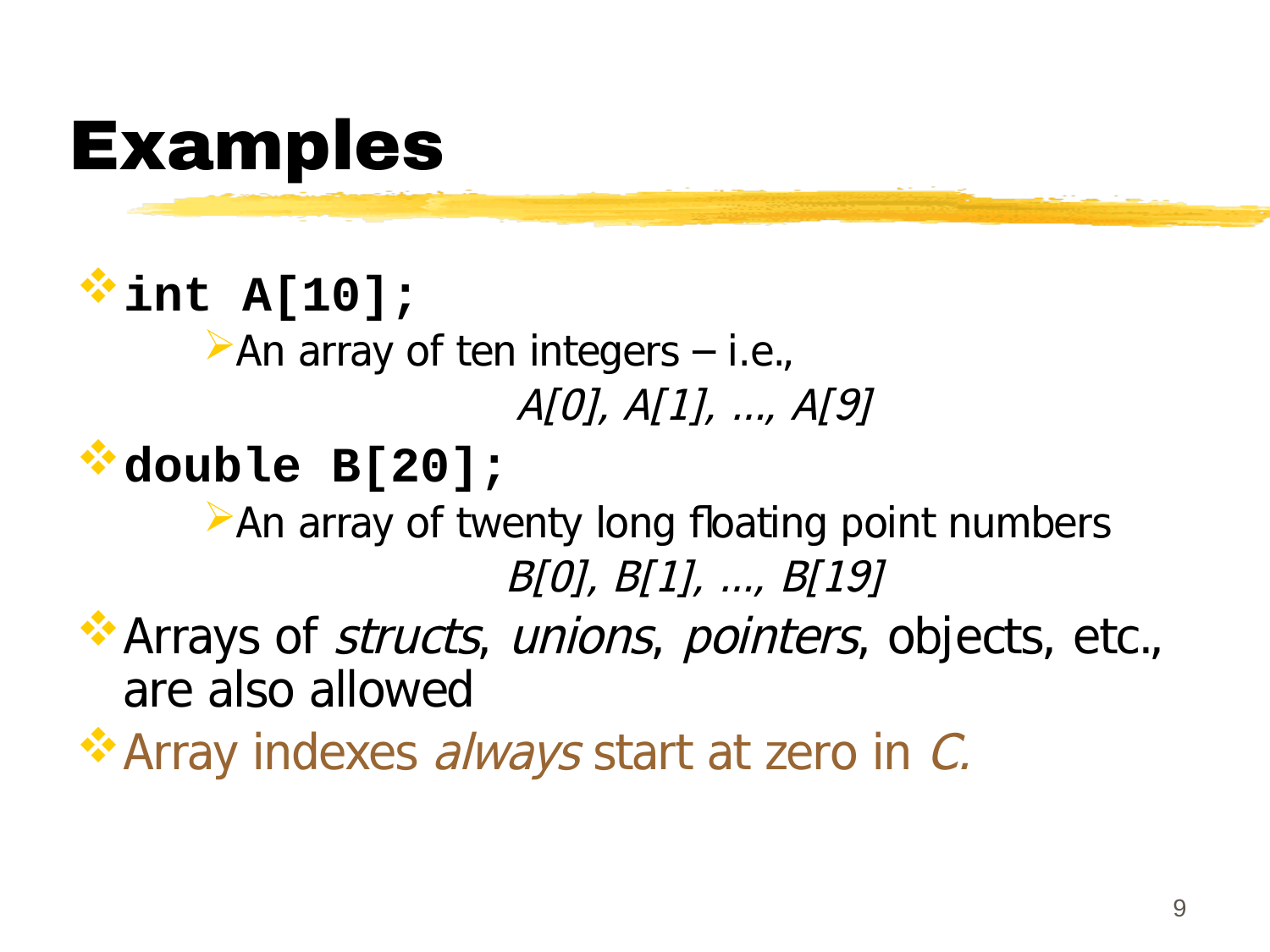

# Examples
int A[10];
An array of ten integers – i.e.,
A[0], A[1], …, A[9]
double B[20];
An array of twenty long floating point numbers
B[0], B[1], …, B[19]
Arrays of structs, unions, pointers, objects, etc., are also allowed
Array indexes always start at zero in C.
9